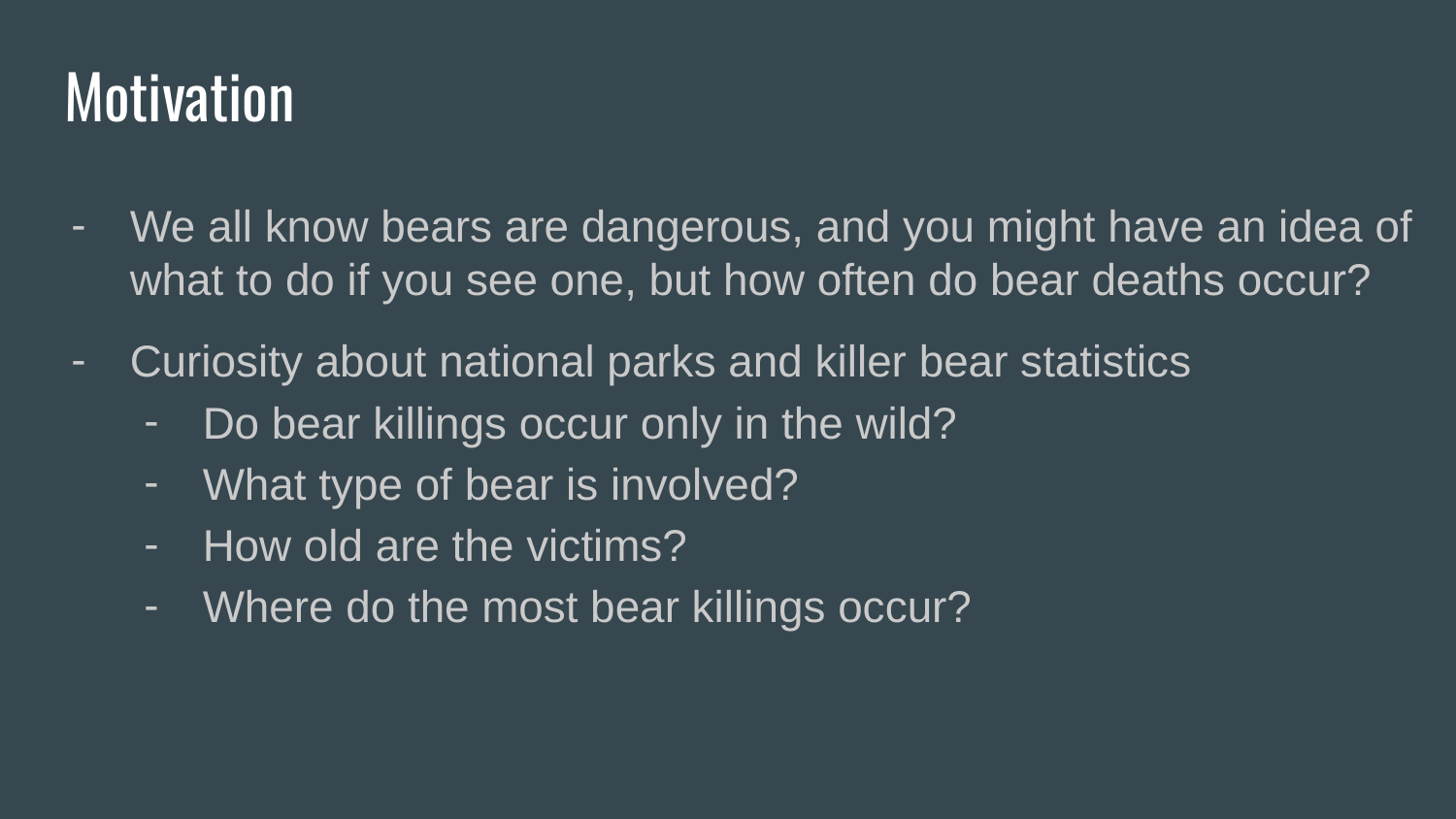

# Motivation
We all know bears are dangerous, and you might have an idea of  what to do if you see one, but how often do bear deaths occur?
Curiosity about national parks and killer bear statistics
Do bear killings occur only in the wild?
What type of bear is involved?
How old are the victims?
Where do the most bear killings occur?